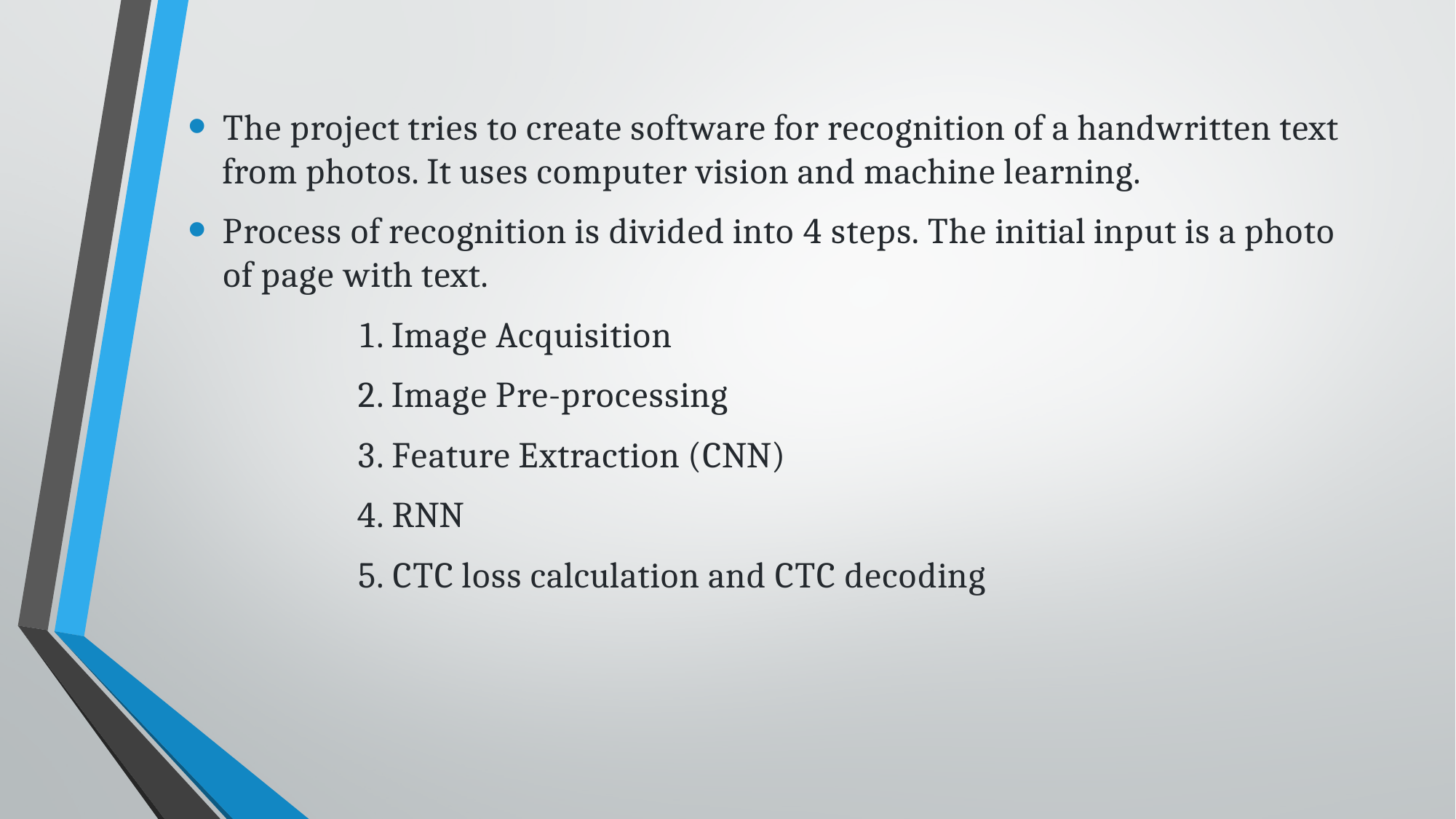

The project tries to create software for recognition of a handwritten text from photos. It uses computer vision and machine learning.
Process of recognition is divided into 4 steps. The initial input is a photo of page with text.
                     1. Image Acquisition
                     2. Image Pre-processing
                     3. Feature Extraction (CNN)
                     4. RNN
                     5. CTC loss calculation and CTC decoding